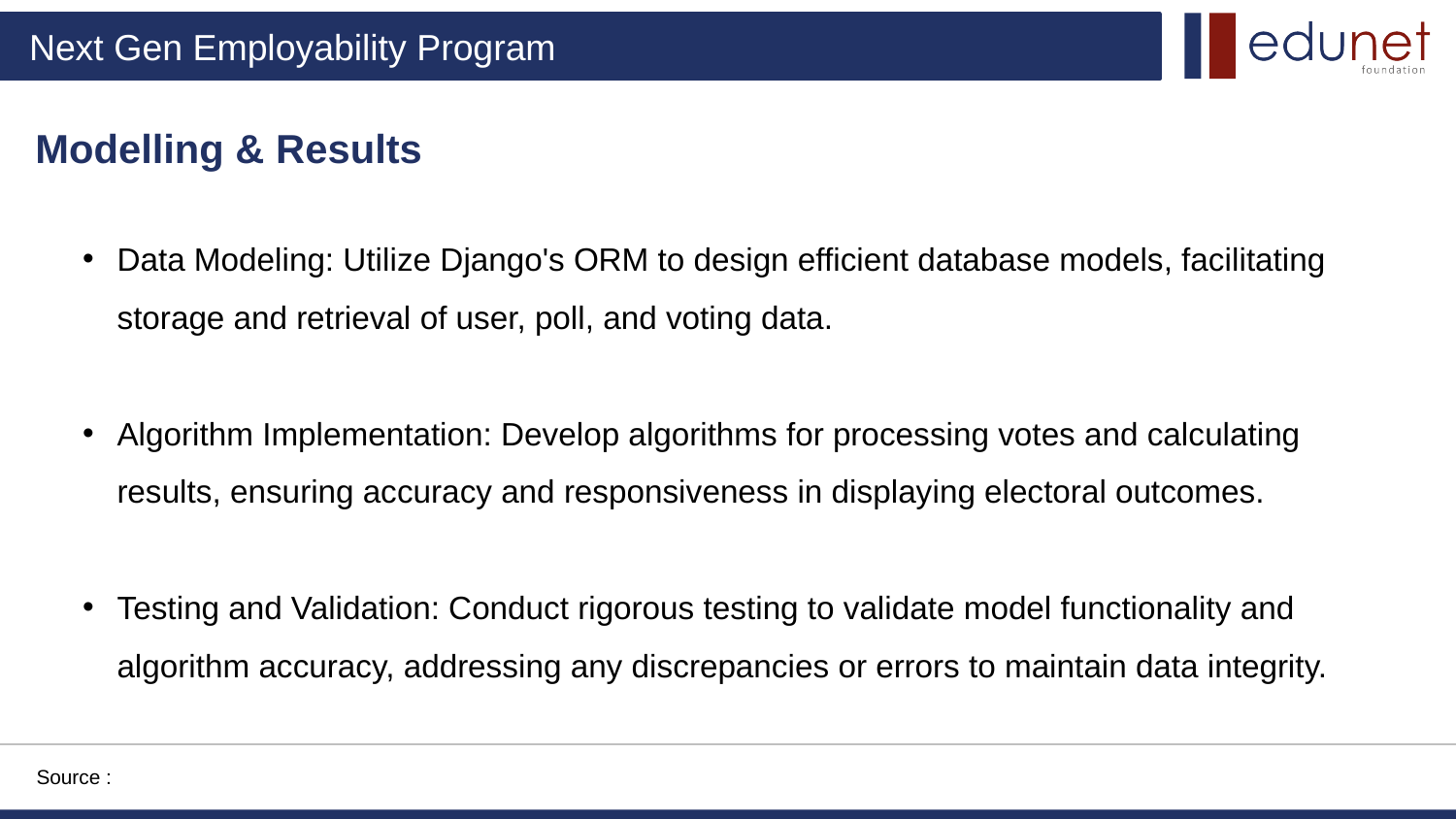

Modelling & Results
Data Modeling: Utilize Django's ORM to design efficient database models, facilitating storage and retrieval of user, poll, and voting data.

Algorithm Implementation: Develop algorithms for processing votes and calculating results, ensuring accuracy and responsiveness in displaying electoral outcomes.

Testing and Validation: Conduct rigorous testing to validate model functionality and algorithm accuracy, addressing any discrepancies or errors to maintain data integrity.

Source :